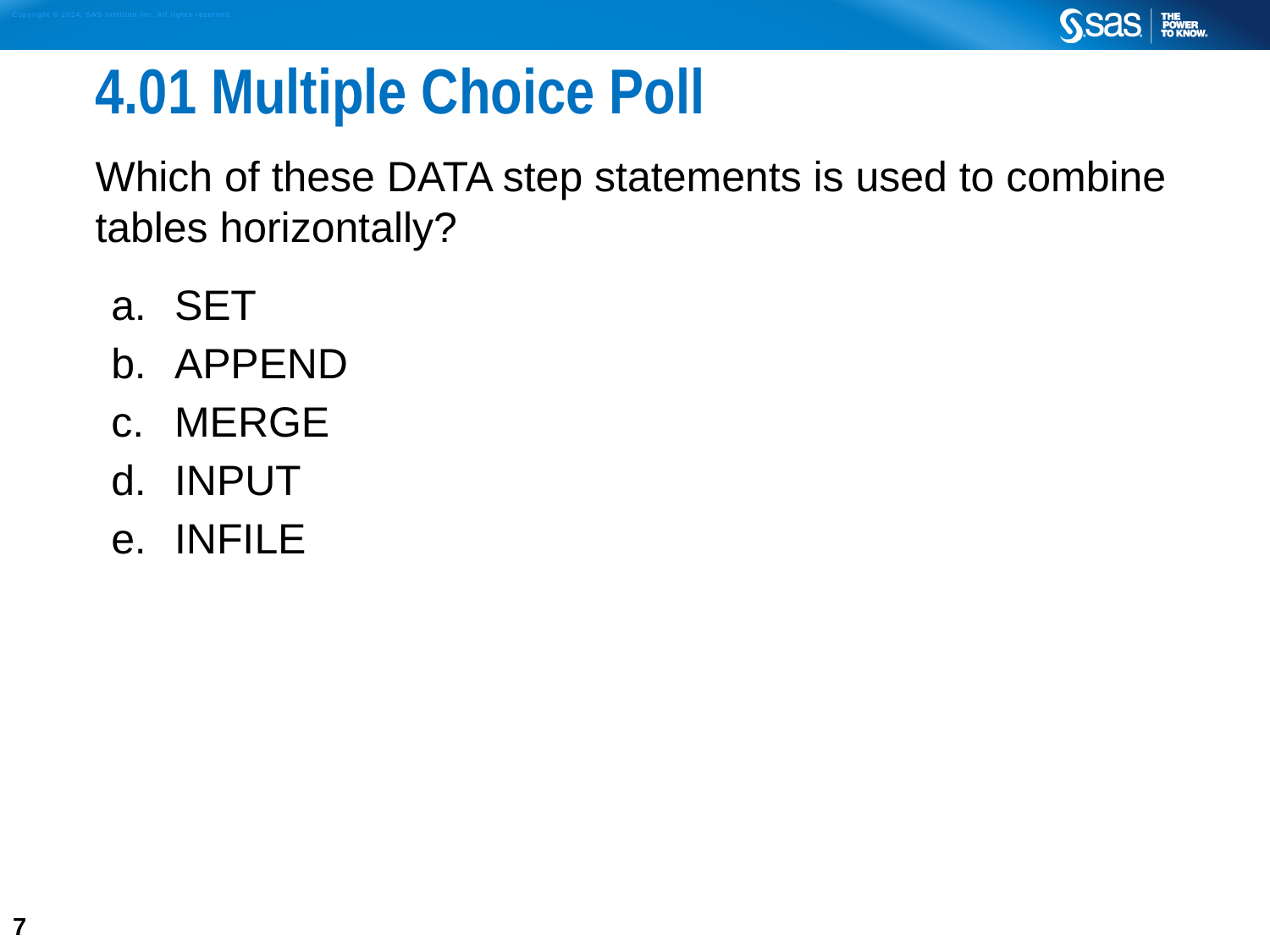

# 4.01 Multiple Choice Poll
Which of these DATA step statements is used to combine tables horizontally?

SET
APPEND
MERGE
INPUT
INFILE